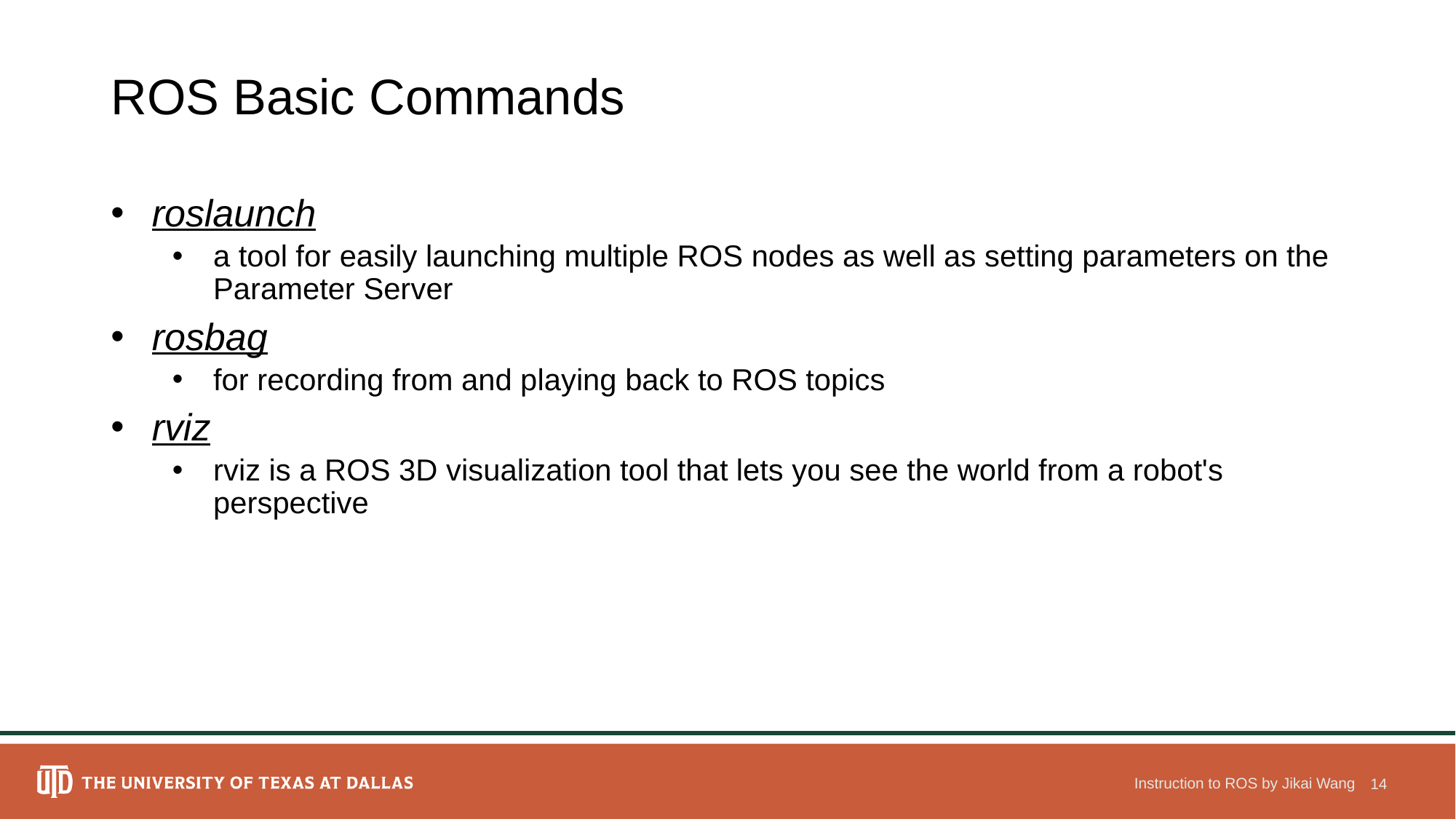

# ROS Basic Commands
roslaunch
a tool for easily launching multiple ROS nodes as well as setting parameters on the Parameter Server
rosbag
for recording from and playing back to ROS topics
rviz
rviz is a ROS 3D visualization tool that lets you see the world from a robot's perspective

Instruction to ROS by Jikai Wang
14